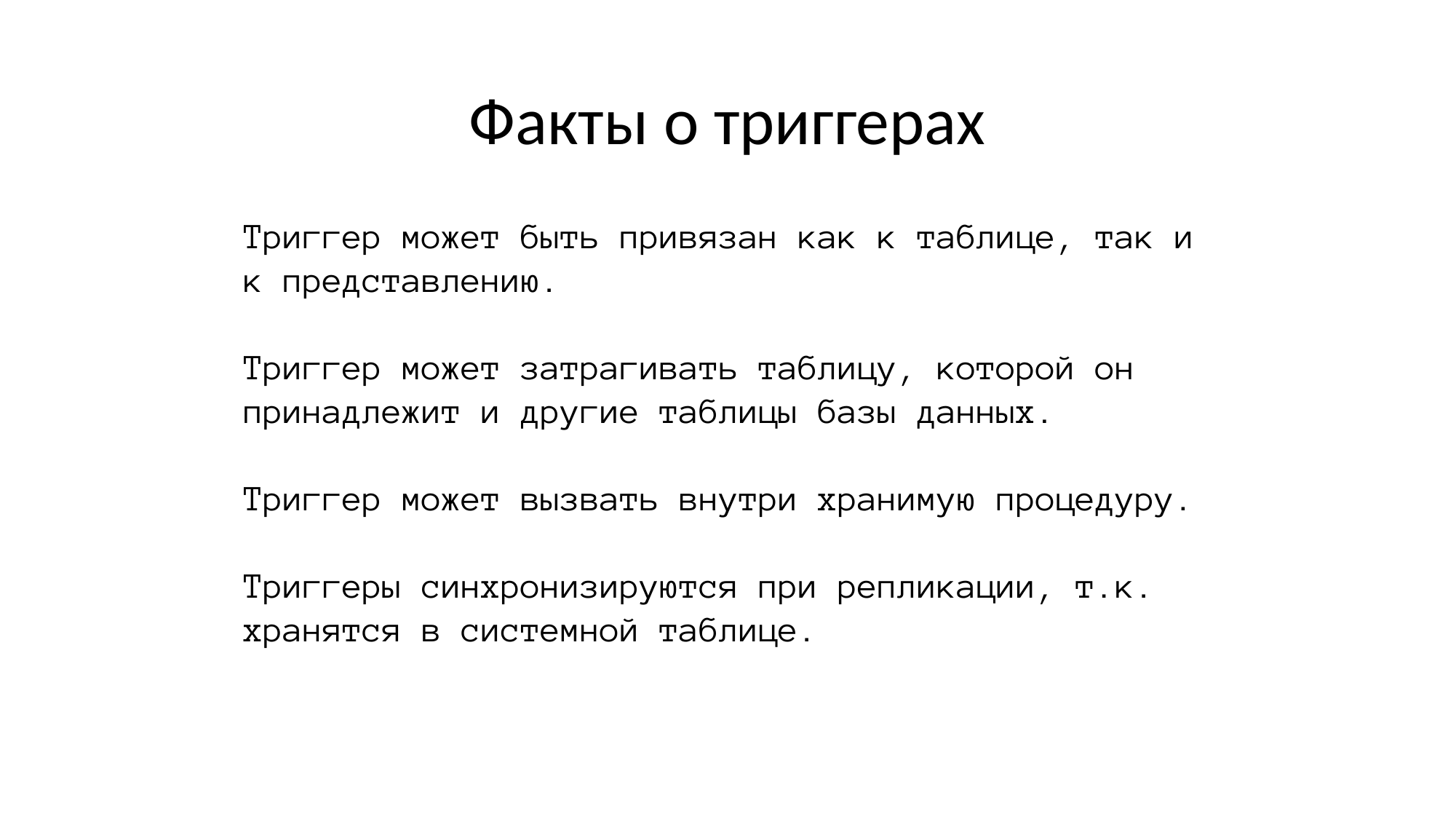

# Факты о триггерах
Триггер может быть привязан как к таблице, так и к представлению.

Триггер может затрагивать таблицу, которой он принадлежит и другие таблицы базы данных.

Триггер может вызвать внутри хранимую процедуру.

Триггеры синхронизируются при репликации, т.к. хранятся в системной таблице.